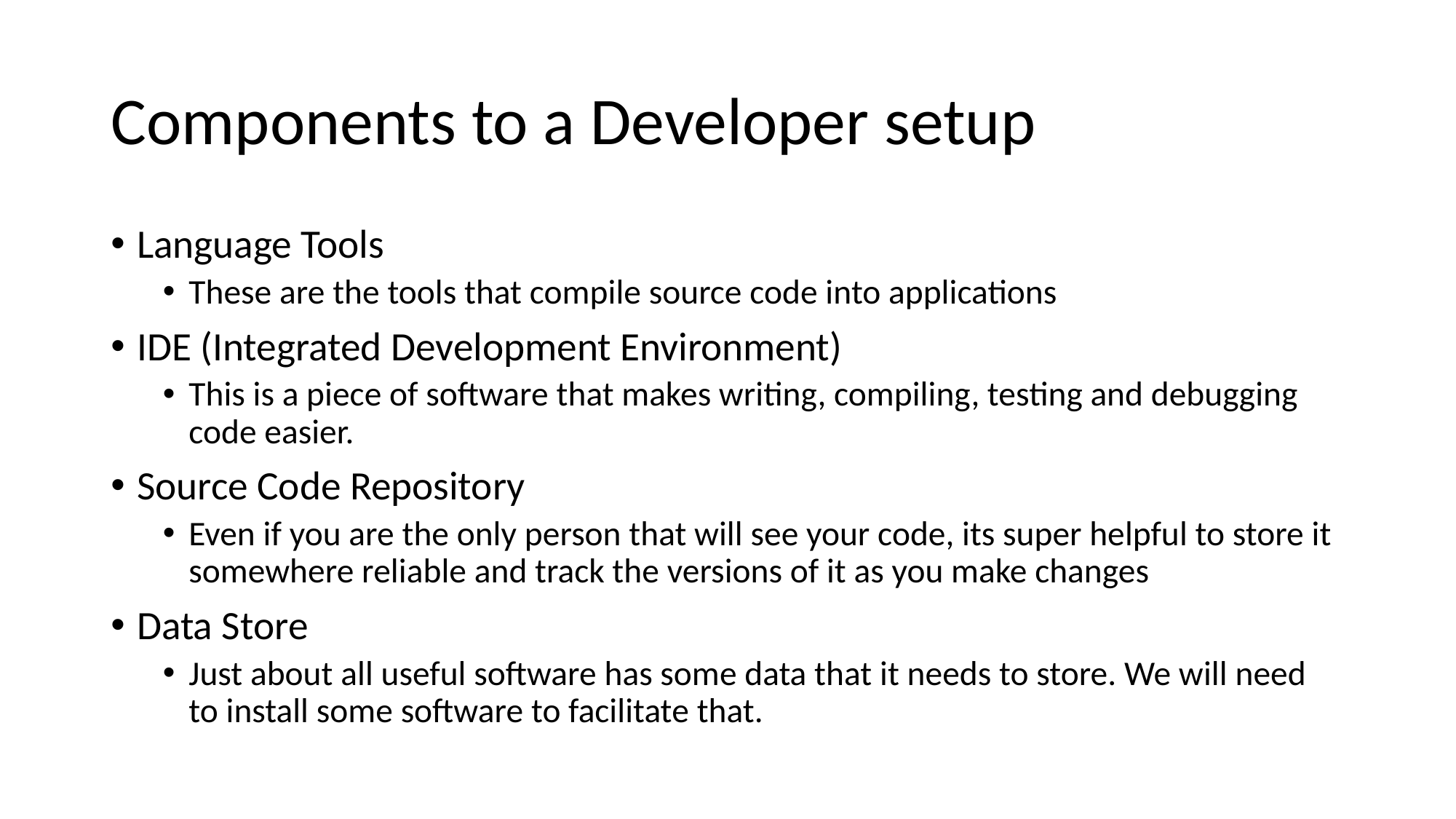

# Components to a Developer setup
Language Tools
These are the tools that compile source code into applications
IDE (Integrated Development Environment)
This is a piece of software that makes writing, compiling, testing and debugging code easier.
Source Code Repository
Even if you are the only person that will see your code, its super helpful to store it somewhere reliable and track the versions of it as you make changes
Data Store
Just about all useful software has some data that it needs to store. We will need to install some software to facilitate that.